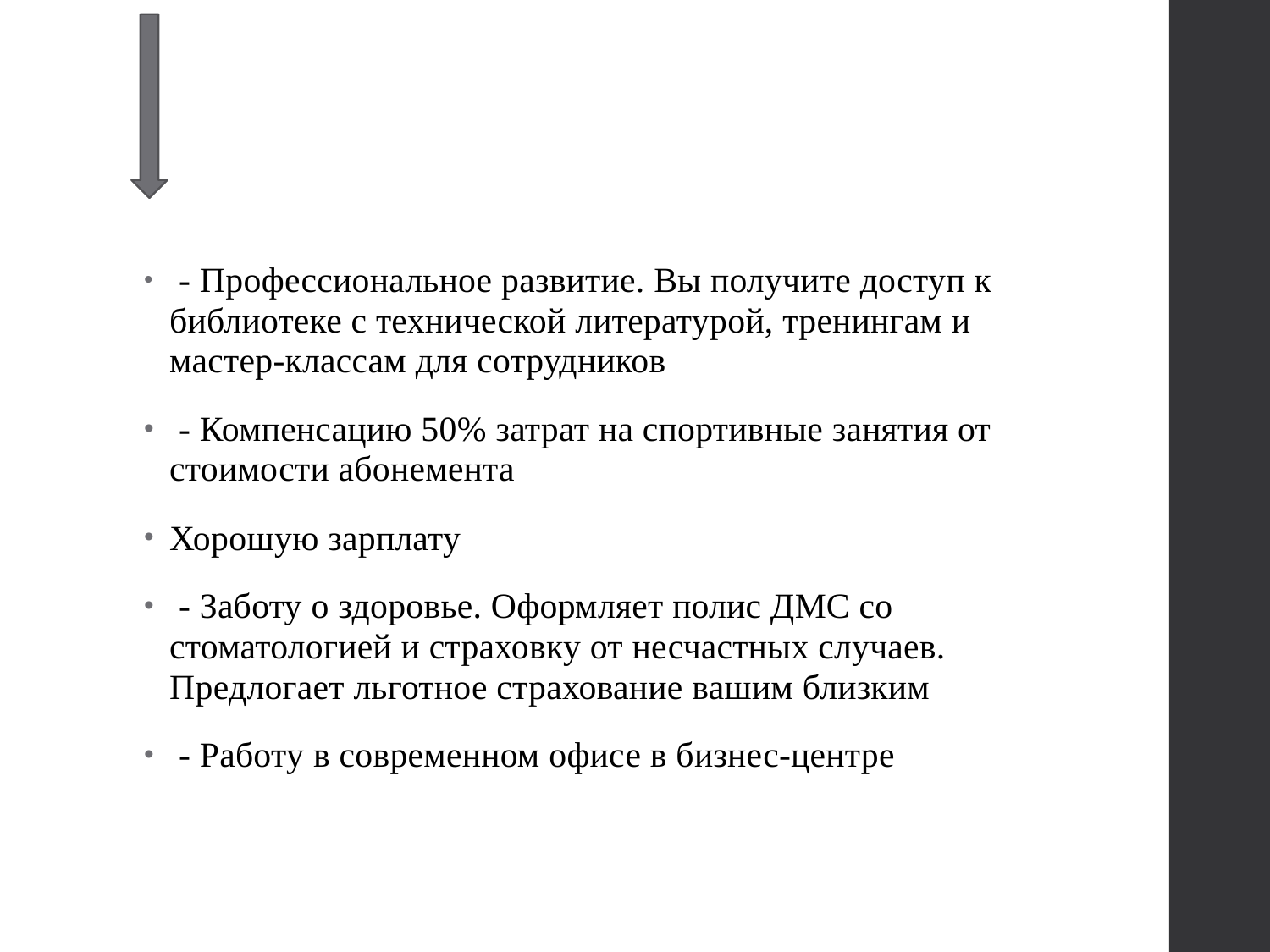

# .

 - Профессиональное развитие. Вы получите доступ к библиотеке с технической литературой, тренингам и мастер-классам для сотрудников
 - Компенсацию 50% затрат на спортивные занятия от стоимости абонемента
Хорошую зарплату
 - Заботу о здоровье. Оформляет полис ДМС со стоматологией и страховку от несчастных случаев. Предлогает льготное страхование вашим близким
 - Работу в современном офисе в бизнес-центре